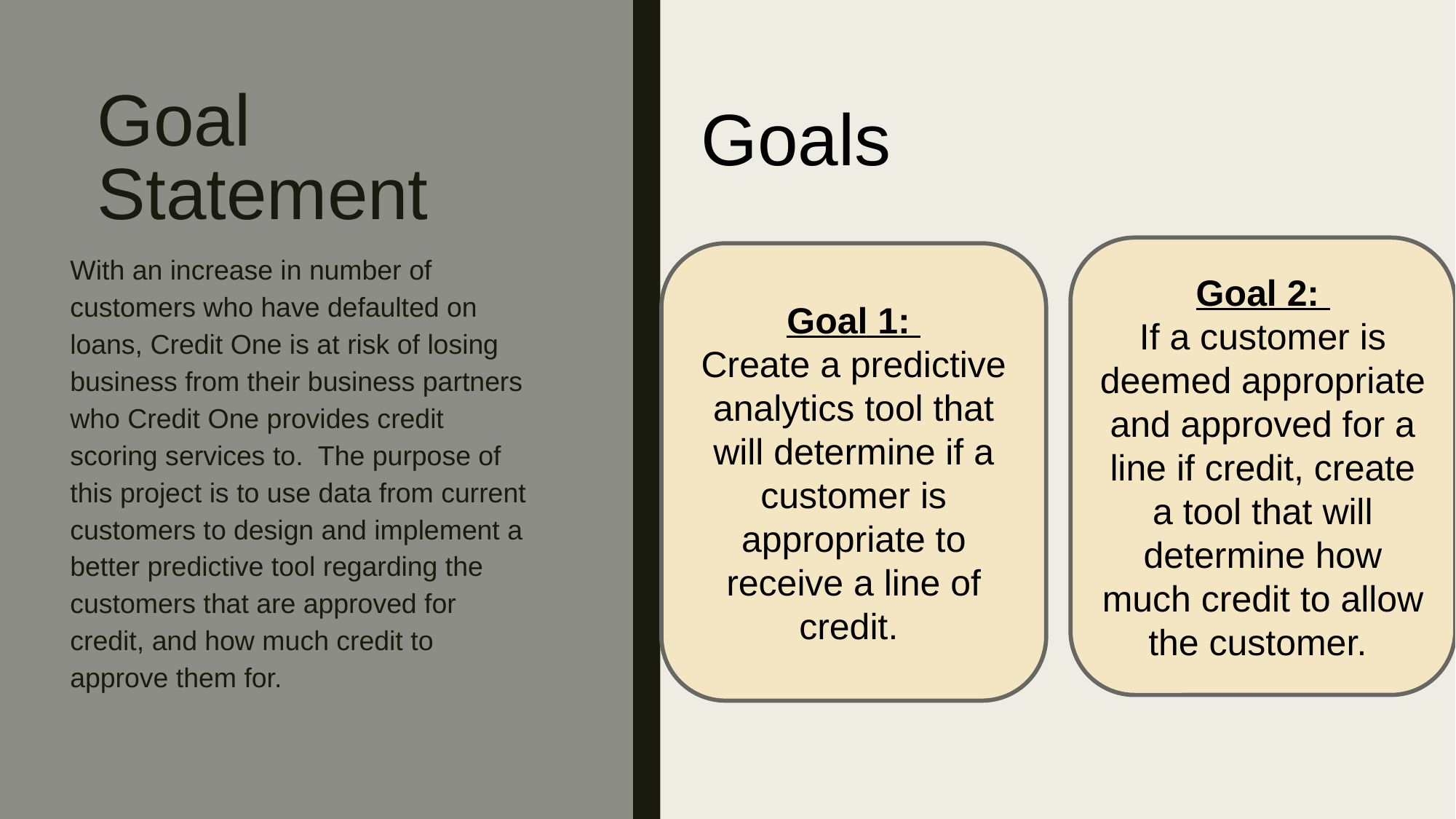

# Goal Statement
Goals
Goal 2:
If a customer is deemed appropriate and approved for a line if credit, create a tool that will determine how much credit to allow the customer.
With an increase in number of customers who have defaulted on loans, Credit One is at risk of losing business from their business partners who Credit One provides credit scoring services to.  The purpose of this project is to use data from current customers to design and implement a better predictive tool regarding the customers that are approved for credit, and how much credit to approve them for.

Goal 1:
Create a predictive analytics tool that will determine if a customer is appropriate to receive a line of credit.